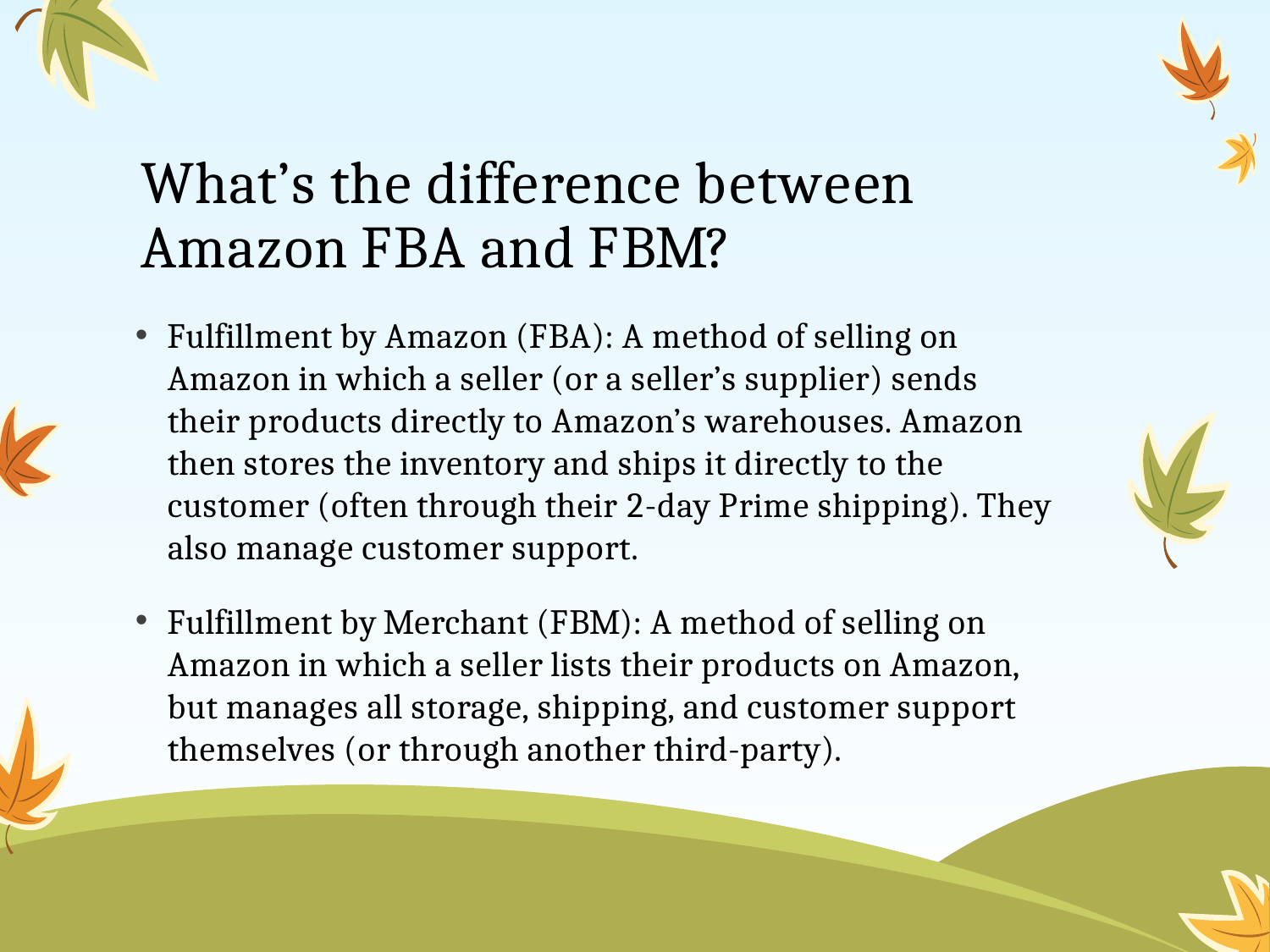

# What’s the difference between Amazon FBA and FBM?
Fulfillment by Amazon (FBA): A method of selling on Amazon in which a seller (or a seller’s supplier) sends their products directly to Amazon’s warehouses. Amazon then stores the inventory and ships it directly to the customer (often through their 2-day Prime shipping). They also manage customer support.
Fulfillment by Merchant (FBM): A method of selling on Amazon in which a seller lists their products on Amazon, but manages all storage, shipping, and customer support themselves (or through another third-party).